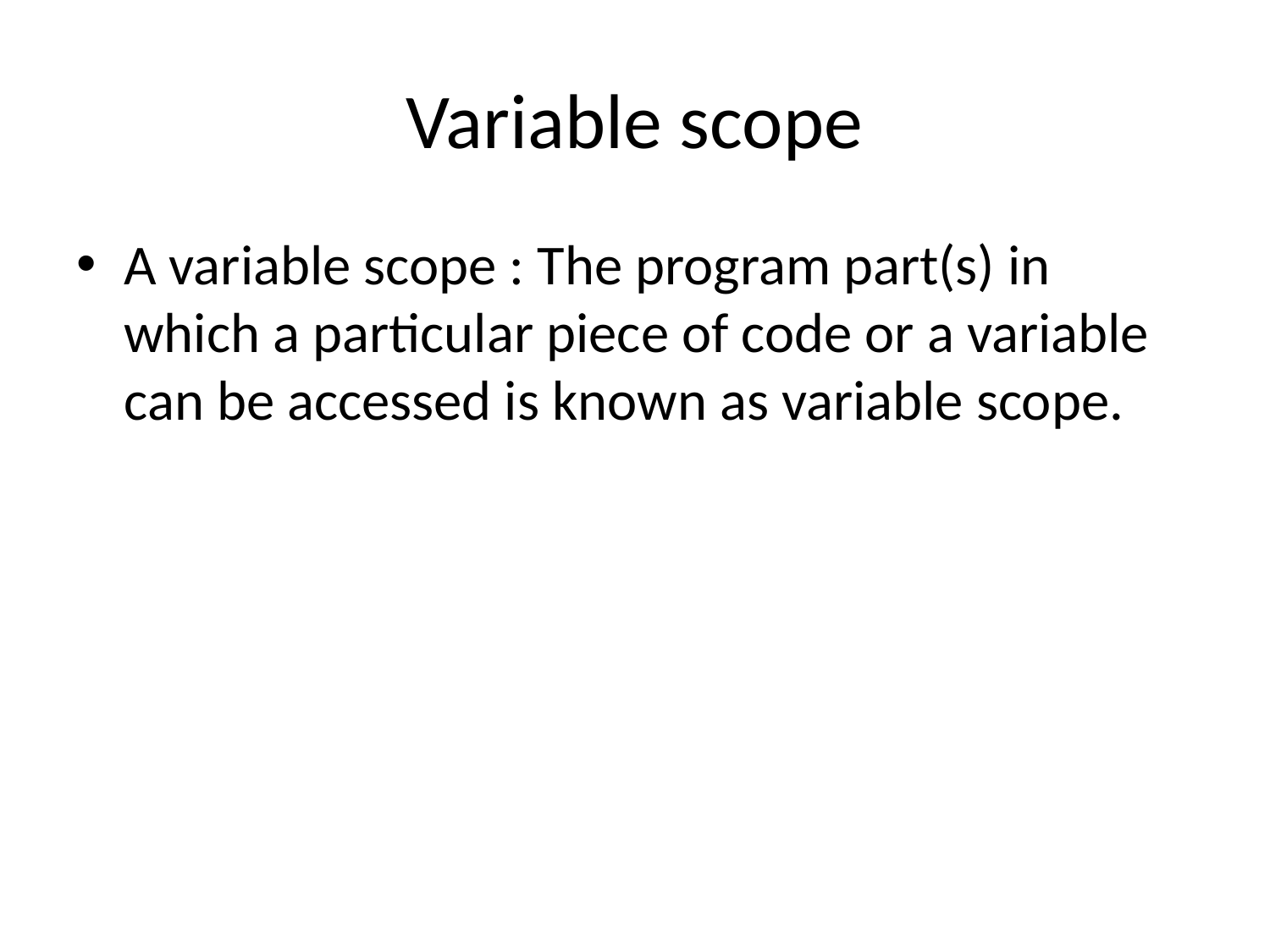

# Variable scope
A variable scope : The program part(s) in which a particular piece of code or a variable can be accessed is known as variable scope.